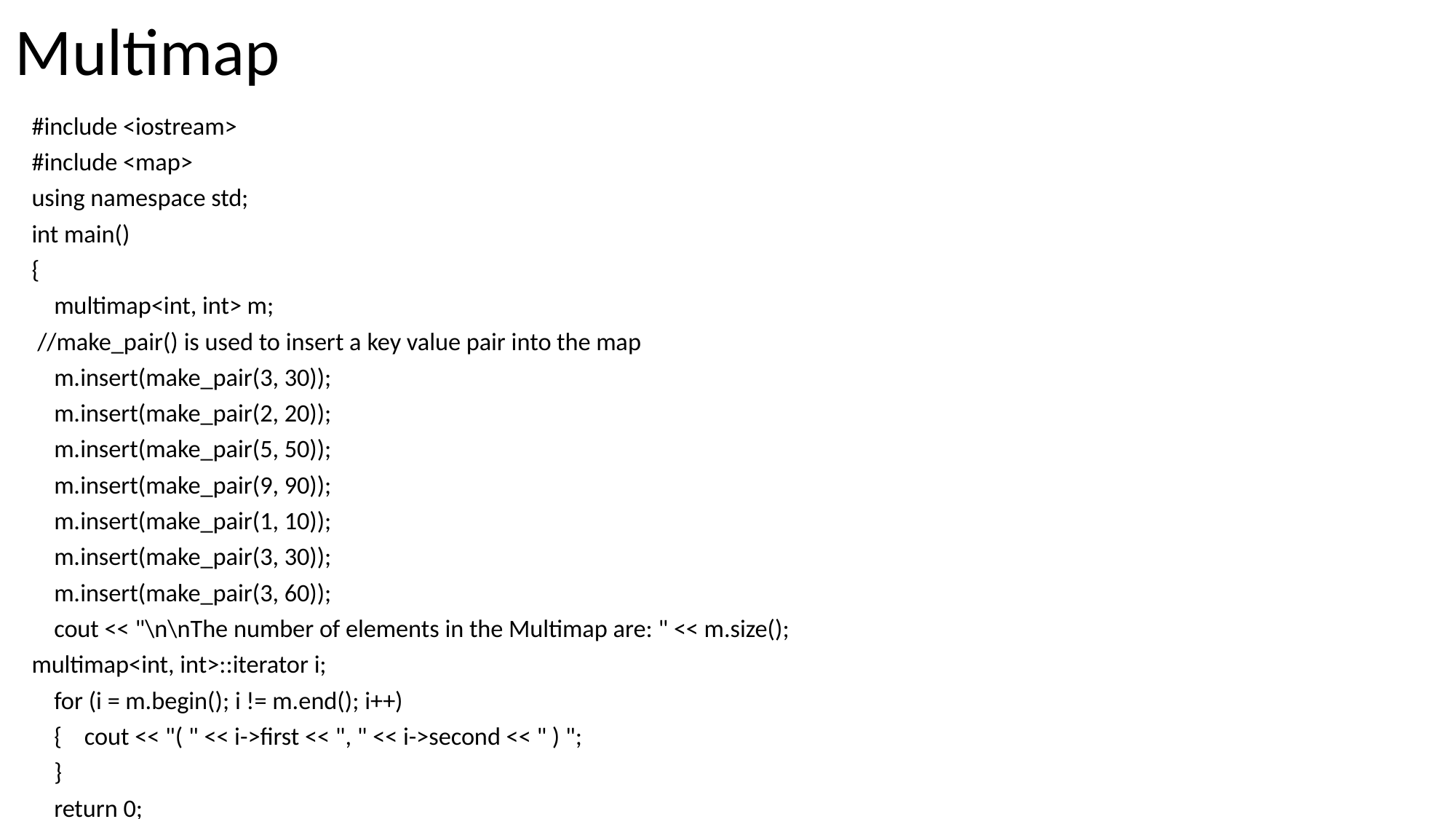

# Multimap
#include <iostream>
#include <map>
using namespace std;
int main()
{
    multimap<int, int> m;
 //make_pair() is used to insert a key value pair into the map
    m.insert(make_pair(3, 30));
    m.insert(make_pair(2, 20));
    m.insert(make_pair(5, 50));
    m.insert(make_pair(9, 90));
    m.insert(make_pair(1, 10));
    m.insert(make_pair(3, 30));
    m.insert(make_pair(3, 60));
    cout << "\n\nThe number of elements in the Multimap are: " << m.size();
multimap<int, int>::iterator i;
    for (i = m.begin(); i != m.end(); i++)
    {    cout << "( " << i->first << ", " << i->second << " ) ";
    }
    return 0;
}